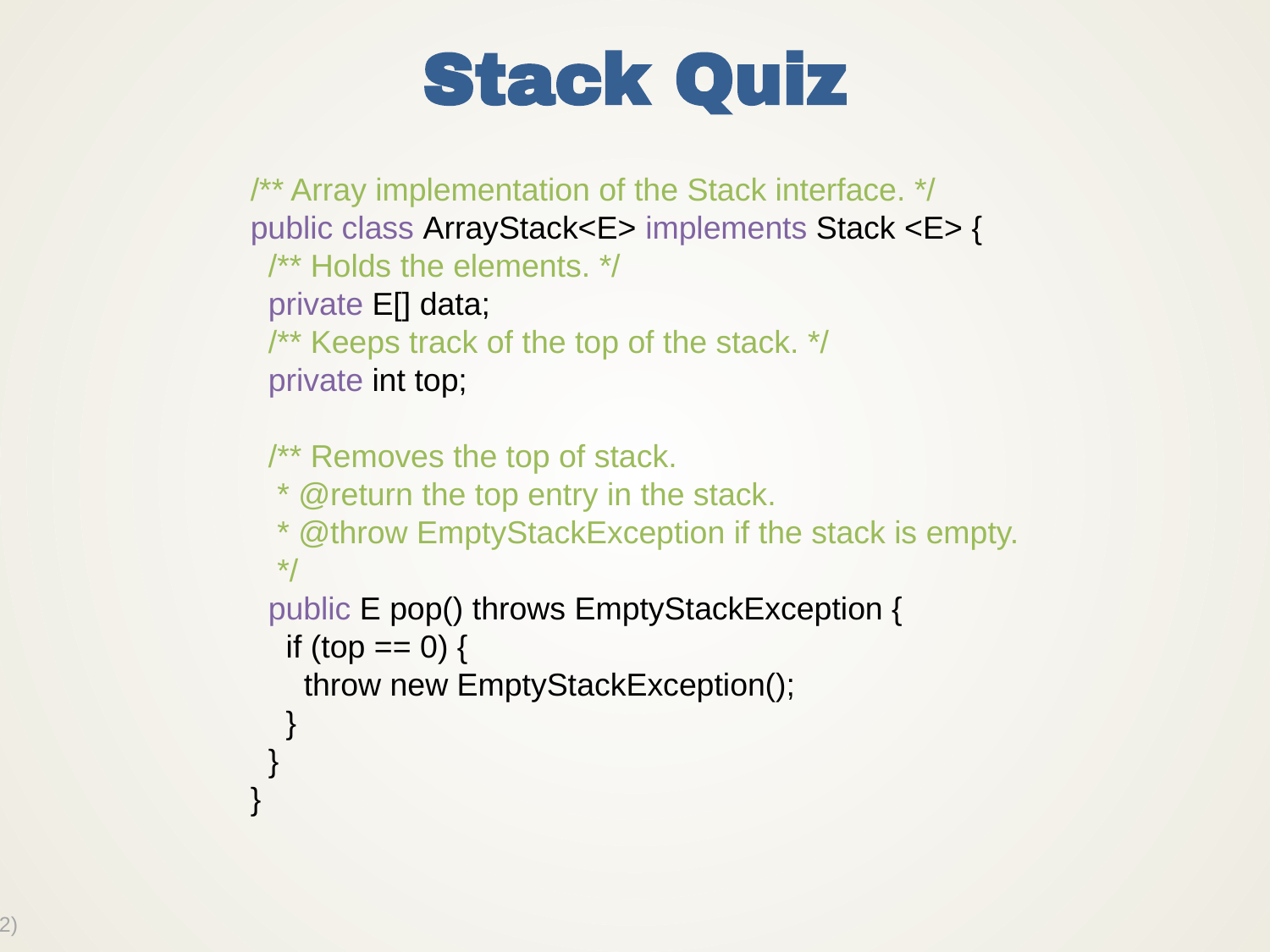

# Stack Quiz
/** Array implementation of the Stack interface. */
public class ArrayStack<E> implements Stack <E> {
  /** Holds the elements. */
  private E[] data;
  /** Keeps track of the top of the stack. */
  private int top;

  /** Removes the top of stack.
   * @return the top entry in the stack.
   * @throw EmptyStackException if the stack is empty.
   */
  public E pop() throws EmptyStackException {
    if (top == 0) {
      throw new EmptyStackException();
    }
  }
}